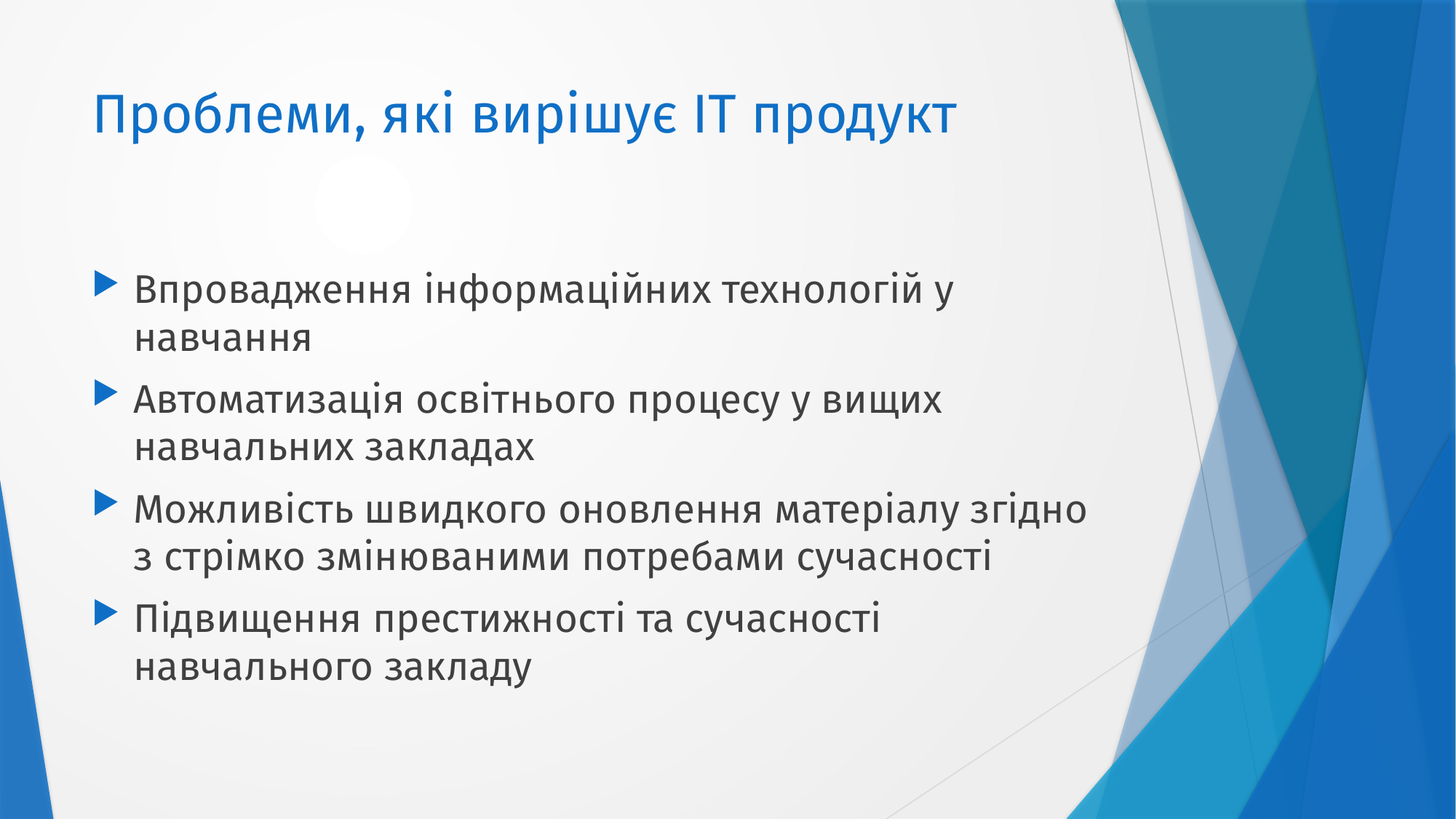

# Проблеми, які вирішує ІТ продукт
Впровадження інформаційних технологій у навчання
Автоматизація освітнього процесу у вищих навчальних закладах
Можливість швидкого оновлення матеріалу згідно з стрімко змінюваними потребами сучасності
Підвищення престижності та сучасності навчального закладу